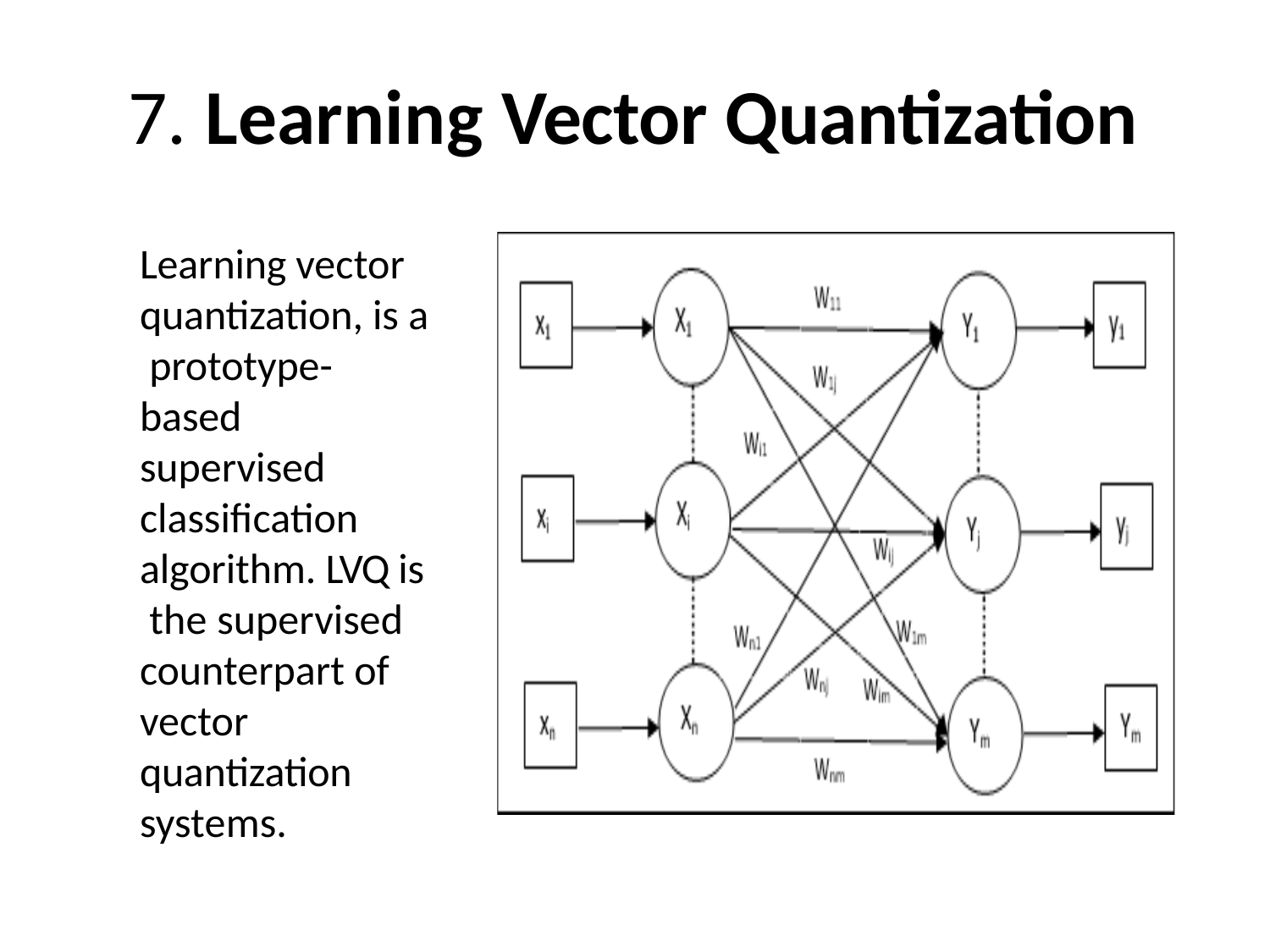

# 7. Learning Vector Quantization

Learning vector  quantization, is a  prototype-based  supervised  classification  algorithm. LVQ is  the supervised  counterpart of  vector  quantization  systems.